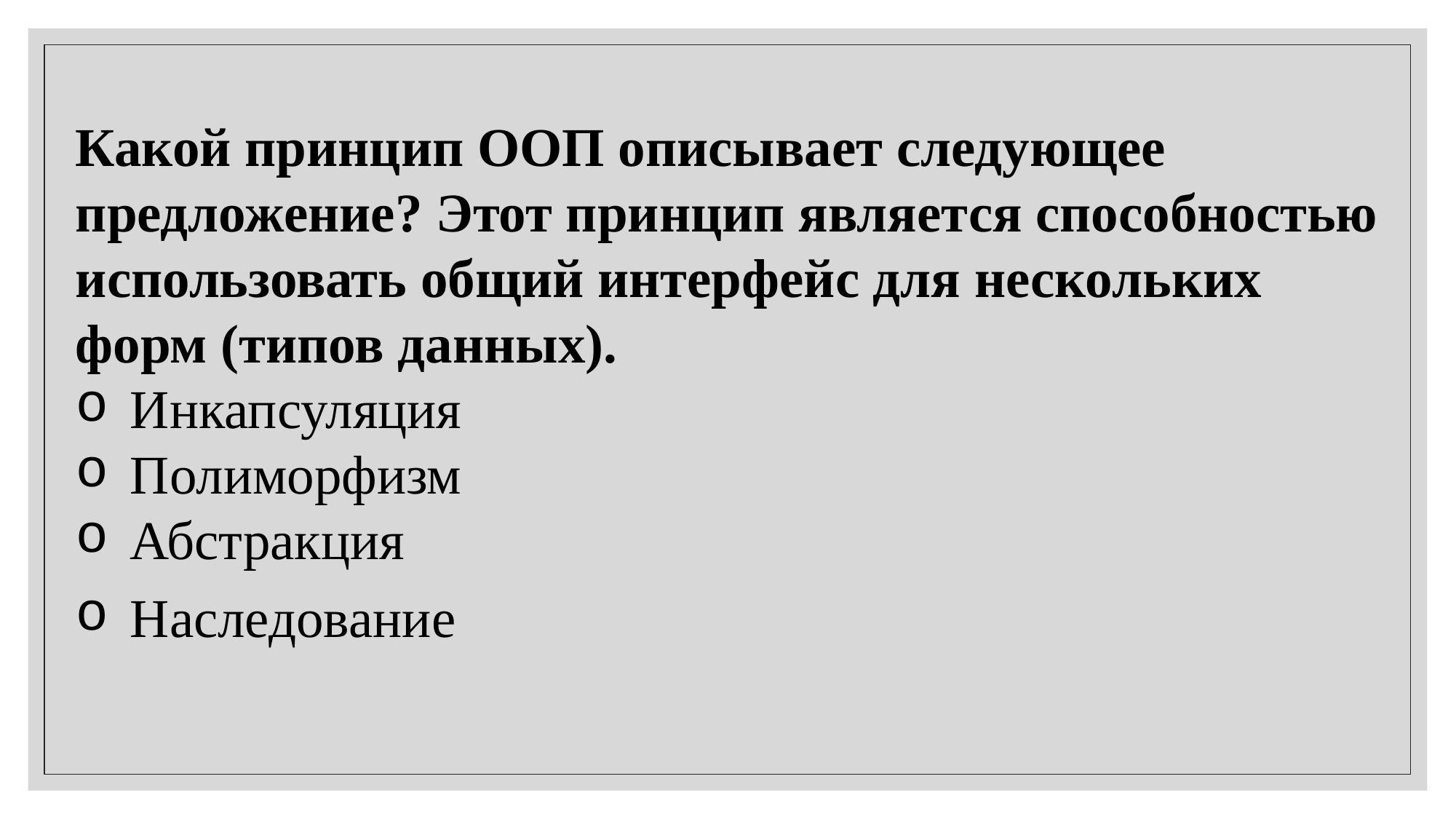

Какой принцип ООП описывает следующее предложение? Этот принцип является способностью использовать общий интерфейс для нескольких форм (типов данных).
 Инкапсуляция
 Полиморфизм
 Абстракция
 Наследование